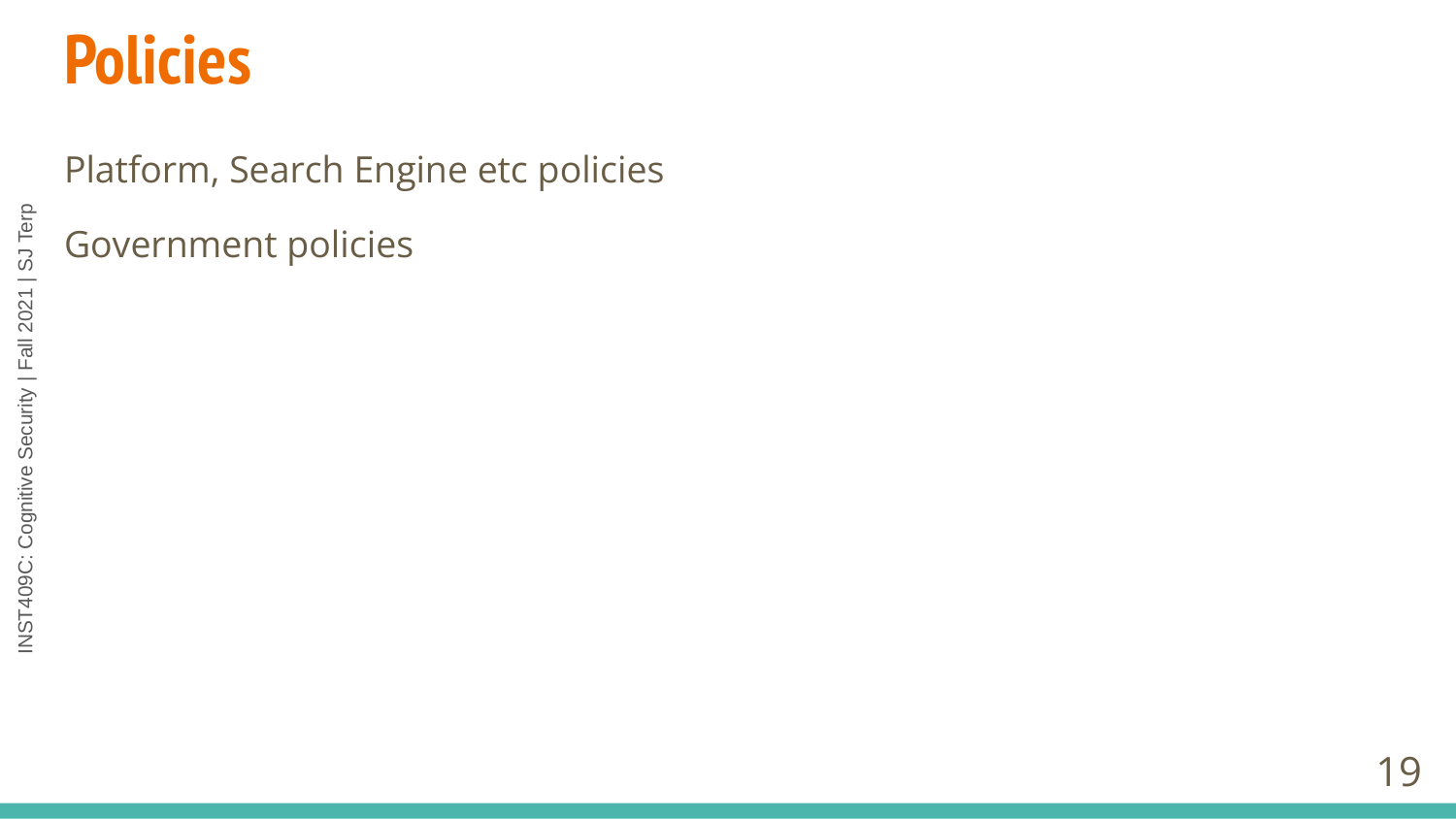

# Policies
Platform, Search Engine etc policies
Government policies
19